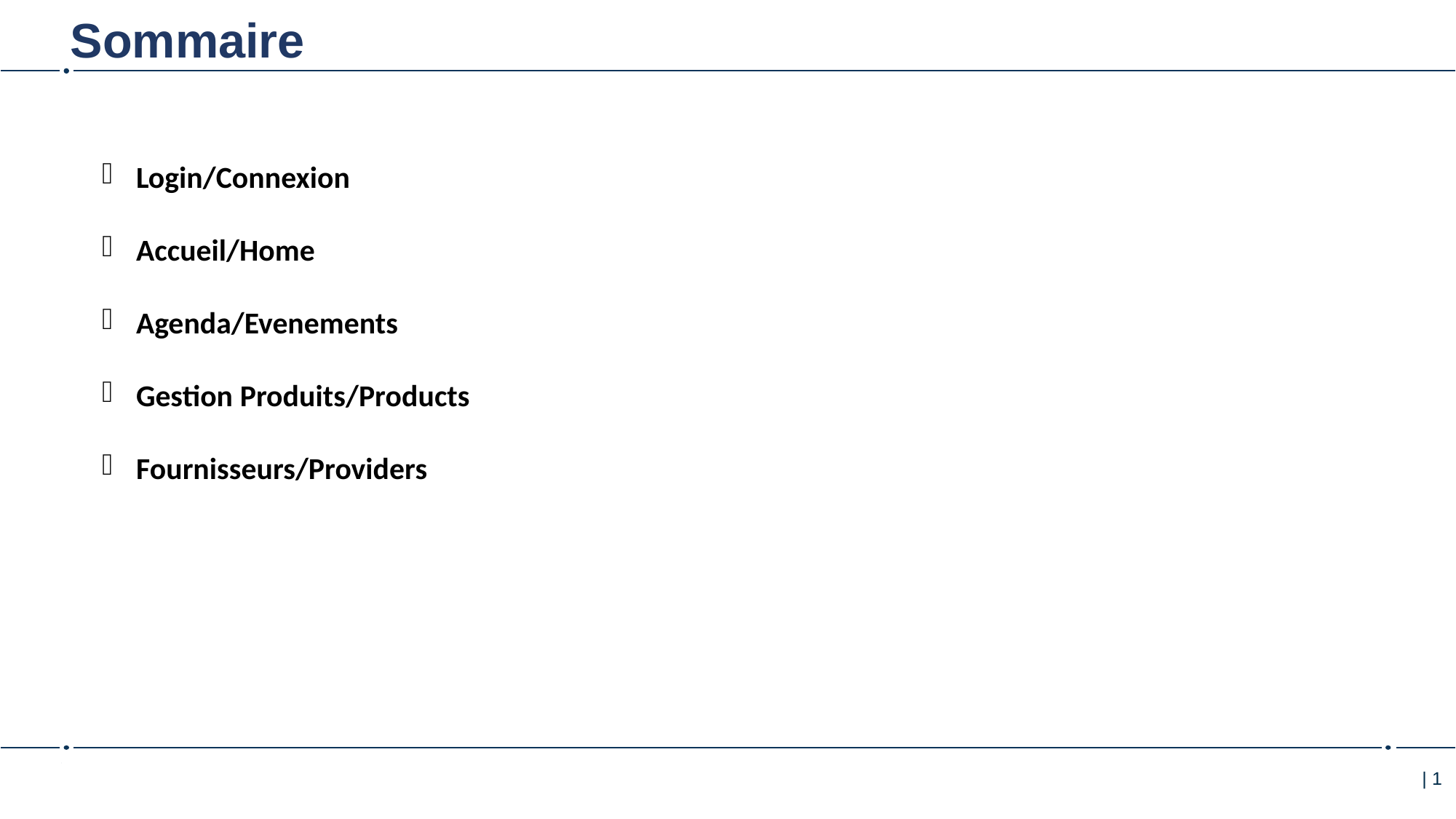

Sommaire

Login/Connexion

Accueil/Home

Agenda/Evenements

Gestion Produits/Products

Fournisseurs/Providers

|
1